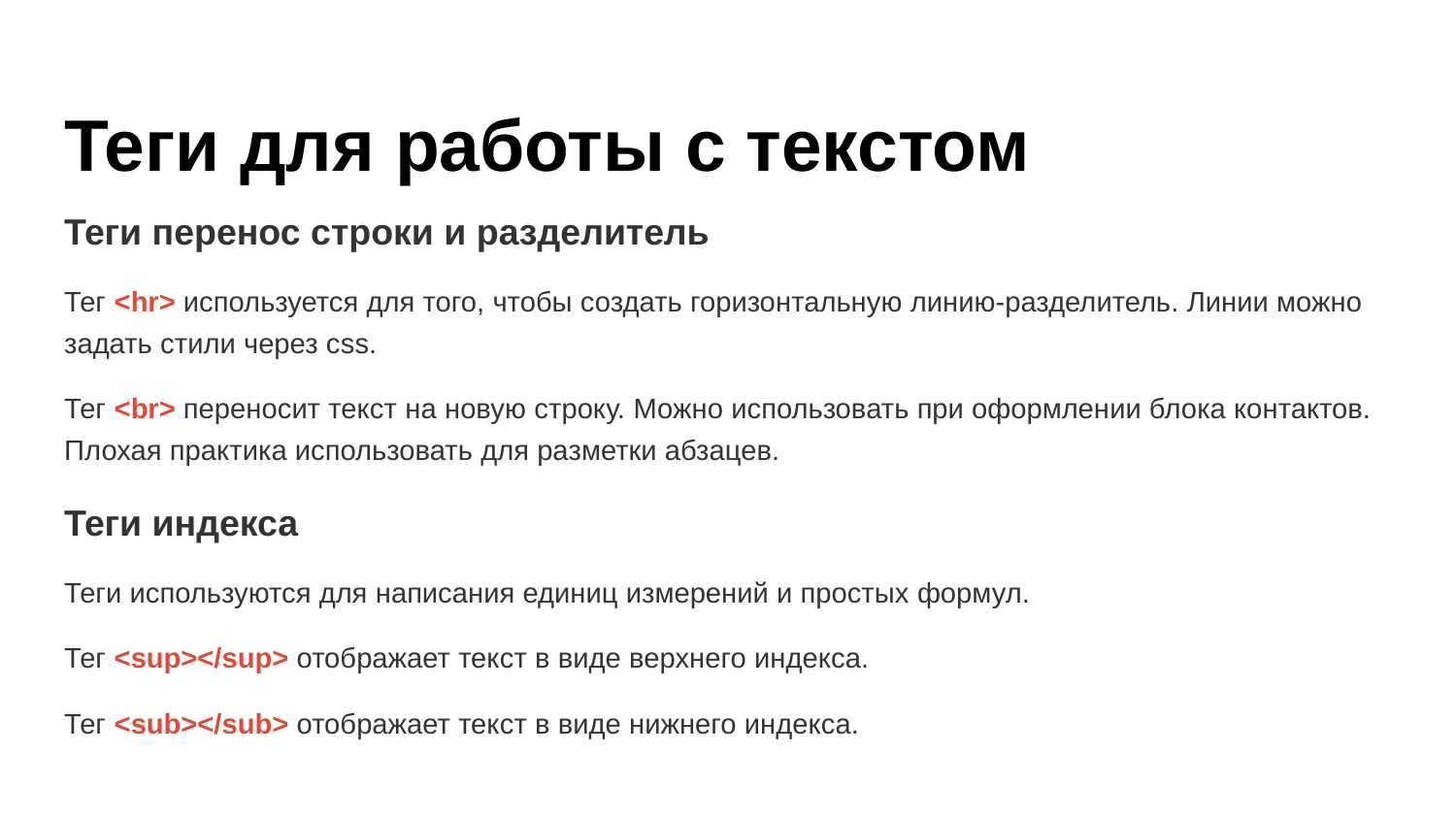

# Теги для работы с текстом

Теги перенос строки и разделитель
Тег <hr> используется для того, чтобы создать горизонтальную линию-разделитель. Линии можно задать стили через css.
Тег <br> переносит текст на новую строку. Можно использовать при оформлении блока контактов. Плохая практика использовать для разметки абзацев.
Теги индекса
Теги используются для написания единиц измерений и простых формул.
Тег <sup></sup> отображает текст в виде верхнего индекса.
Тег <sub></sub> отображает текст в виде нижнего индекса.